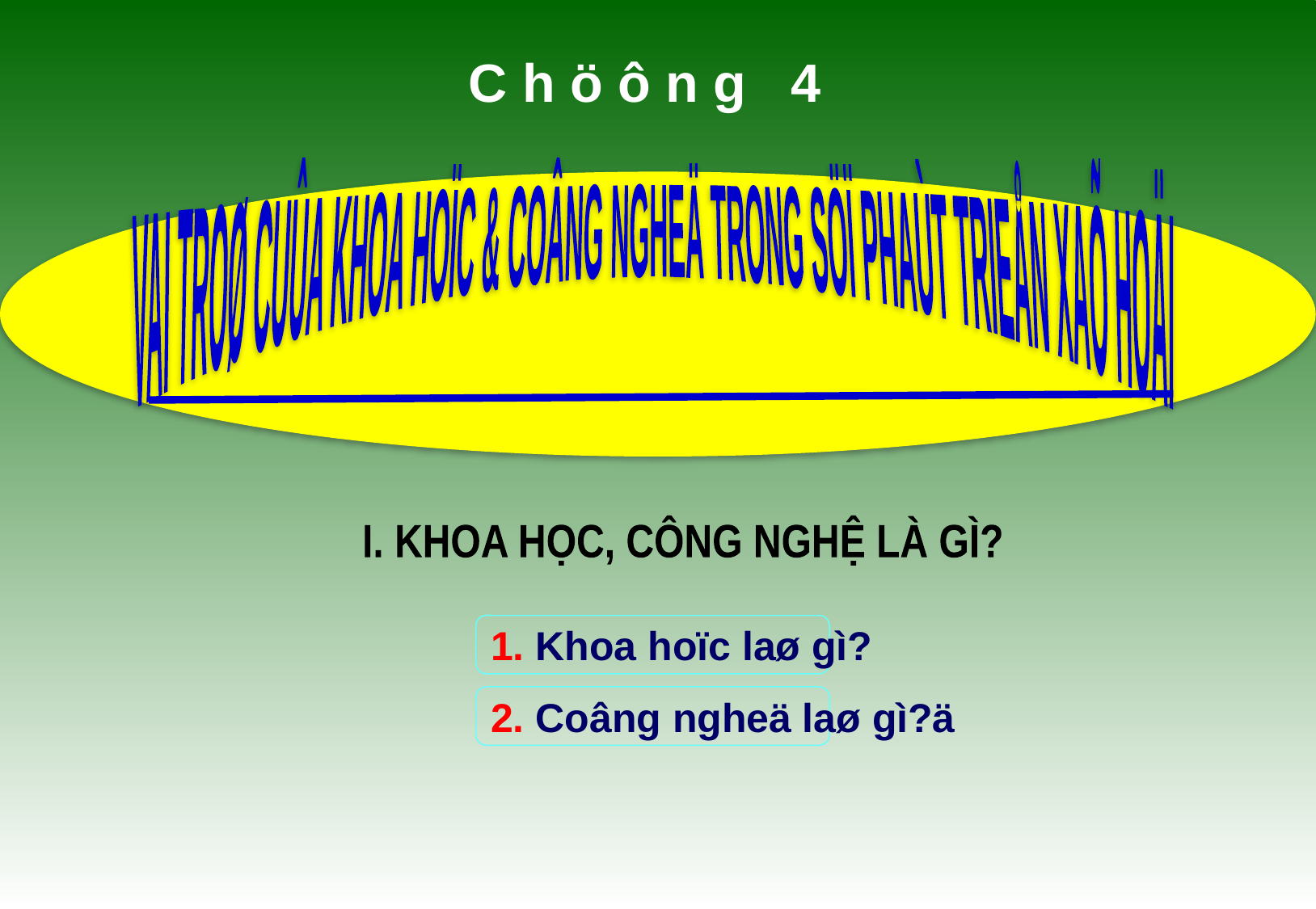

C h ö ô n g   4
VAI TROØ CUÛA KHOA HOÏC & COÂNG NGHEÄ TRONG SÖÏ PHAÙT TRIEÅN XAÕ HOÄI

I. KHOA HỌC, CÔNG NGHỆ LÀ GÌ?
1. Khoa hoïc laø gì?
2. Coâng ngheä laø gì?ä